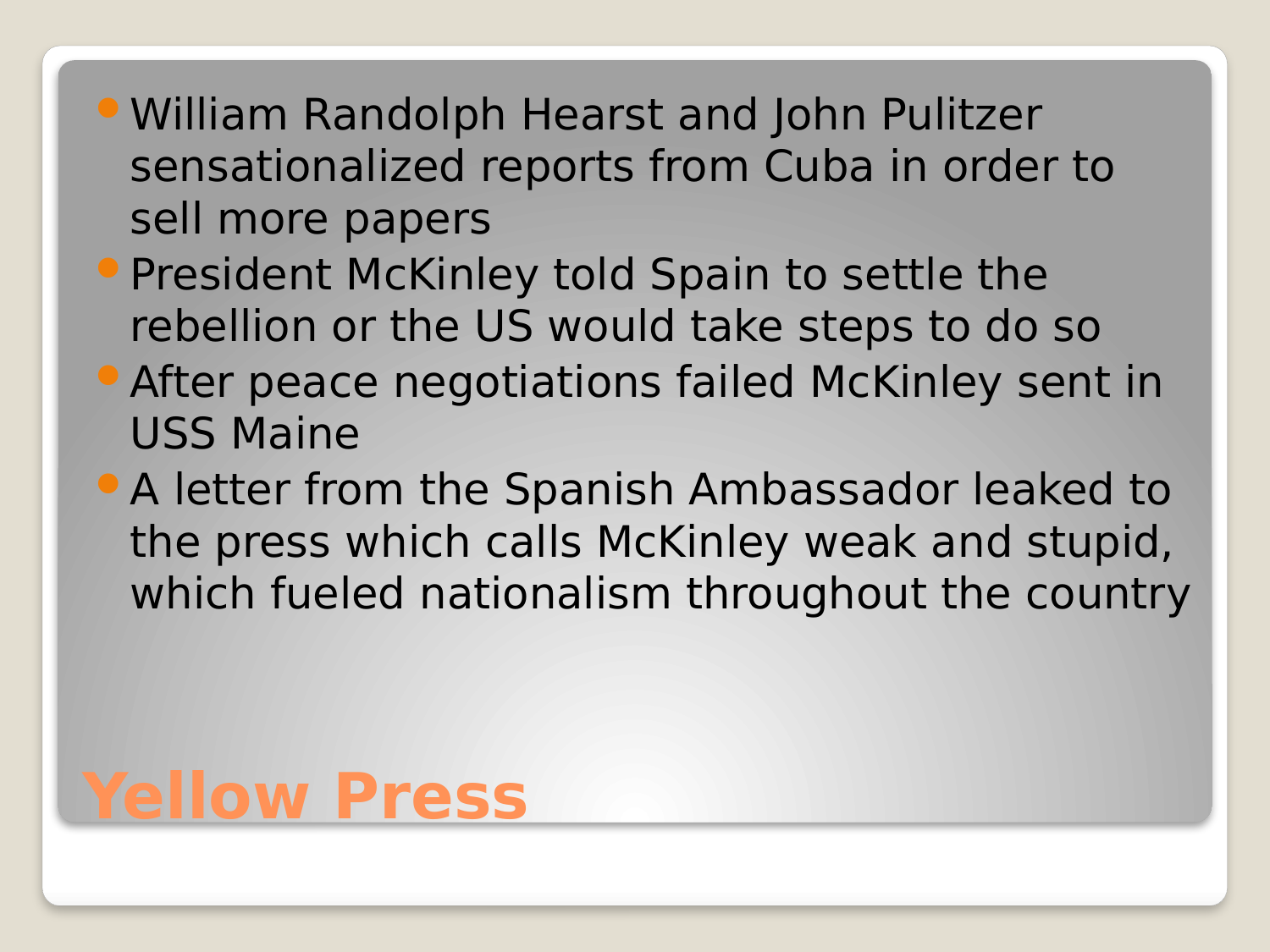

William Randolph Hearst and John Pulitzer sensationalized reports from Cuba in order to sell more papers
President McKinley told Spain to settle the rebellion or the US would take steps to do so
After peace negotiations failed McKinley sent in USS Maine
A letter from the Spanish Ambassador leaked to the press which calls McKinley weak and stupid, which fueled nationalism throughout the country
# Yellow Press